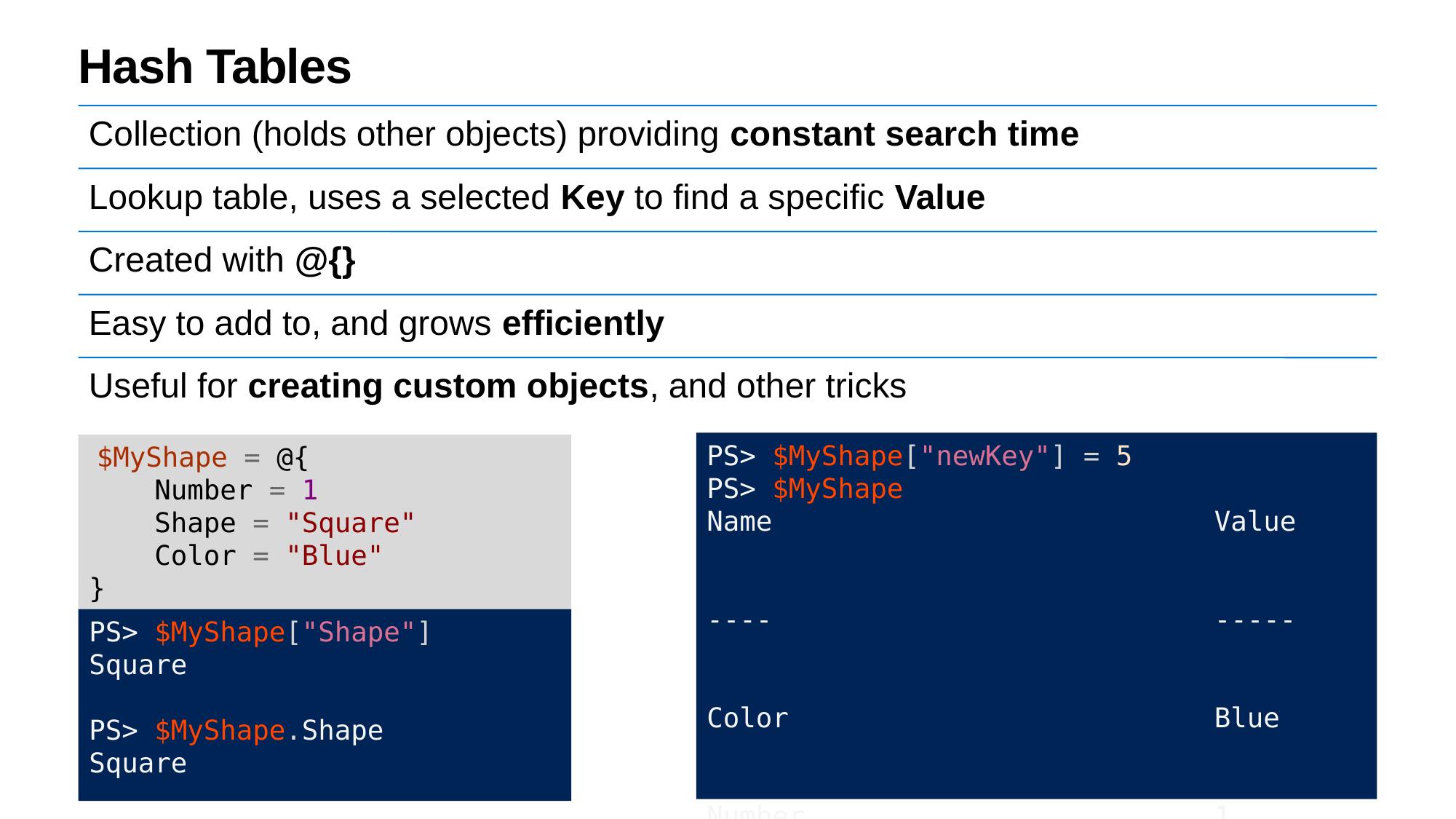

# Hash Tables
Collection (holds other objects) providing constant search time
Lookup table, uses a selected Key to find a specific Value
Created with @{}
Easy to add to, and grows efficiently
Useful for creating custom objects, and other tricks
PS> $MyShape["newKey"] = 5
PS> $MyShape
Name                           Value
----                           -----
Color                          Blue
Number                         1
newKey                         5
Shape                          Square
 $MyShape = @{
    Number = 1
    Shape = "Square"
    Color = "Blue"
}
PS> $MyShape["Shape"]
Square

PS> $MyShape.Shape
Square